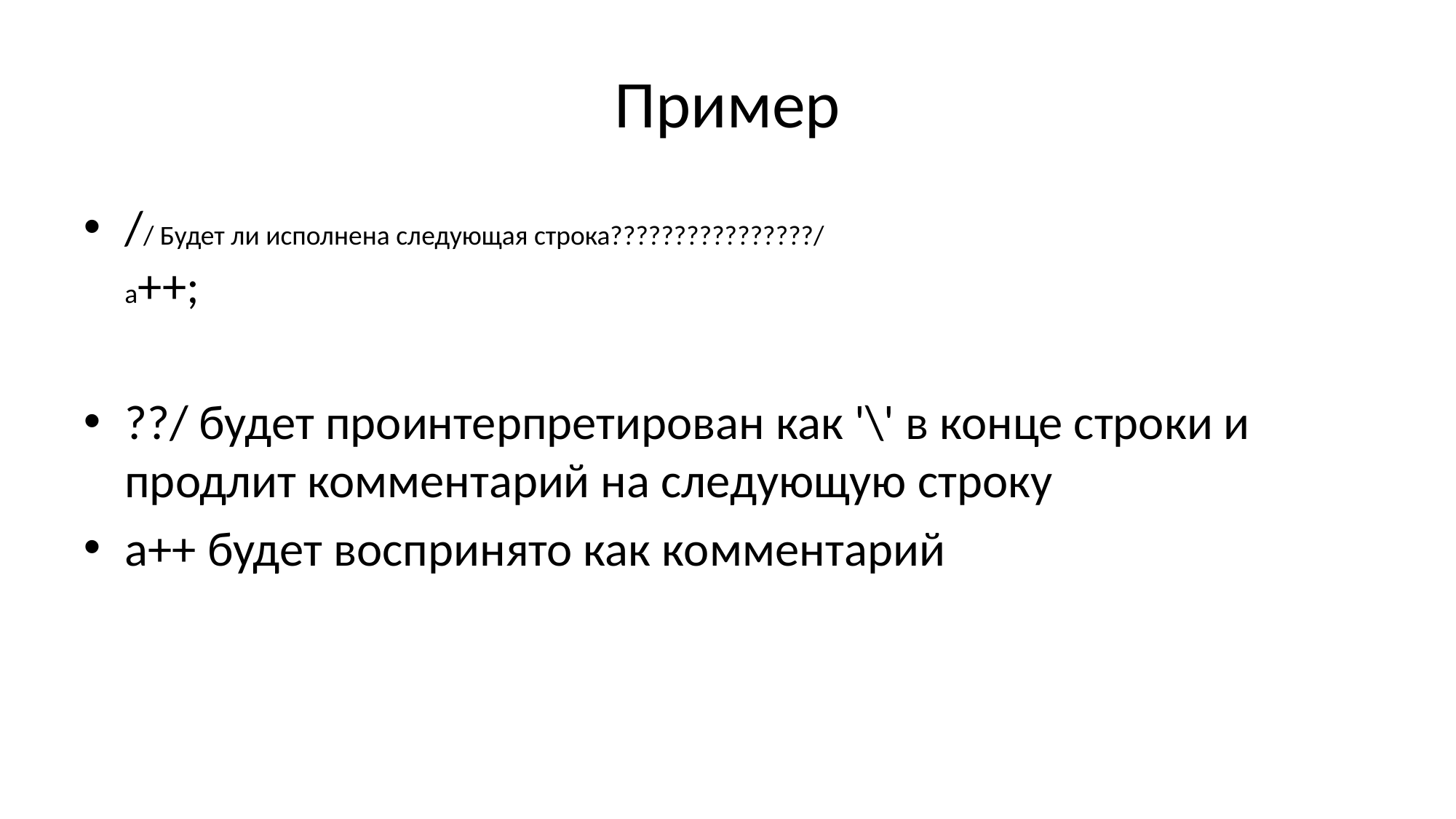

# Пример
// Будет ли исполнена следующая строка????????????????/
a++;

??/ будет проинтерпретирован как '\' в конце строки и продлит комментарий на следующую строку
a++ будет воспринято как комментарий